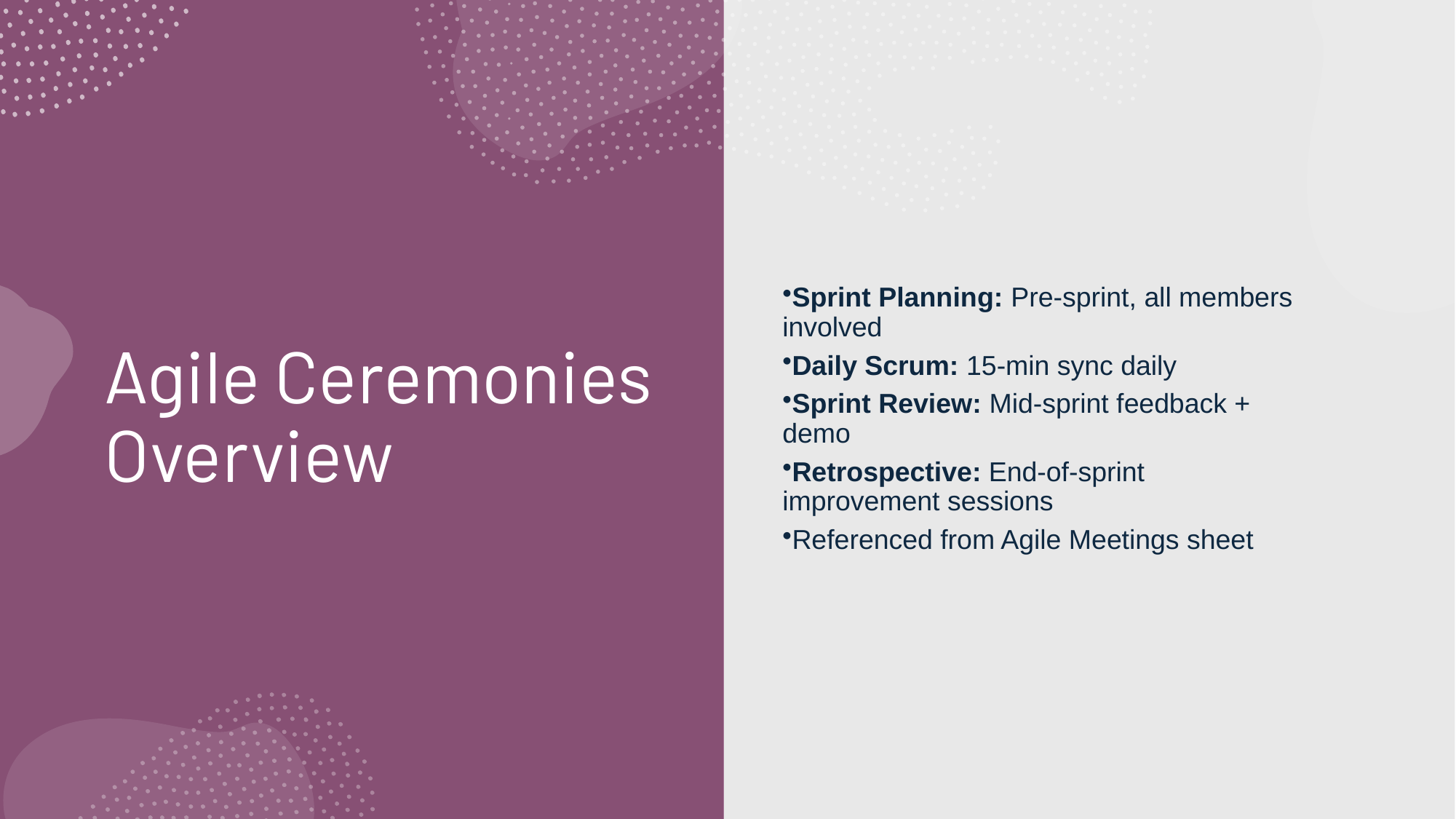

Sprint Planning: Pre-sprint, all members involved
Daily Scrum: 15-min sync daily
Sprint Review: Mid-sprint feedback + demo
Retrospective: End-of-sprint improvement sessions
Referenced from Agile Meetings sheet
# Agile Ceremonies Overview